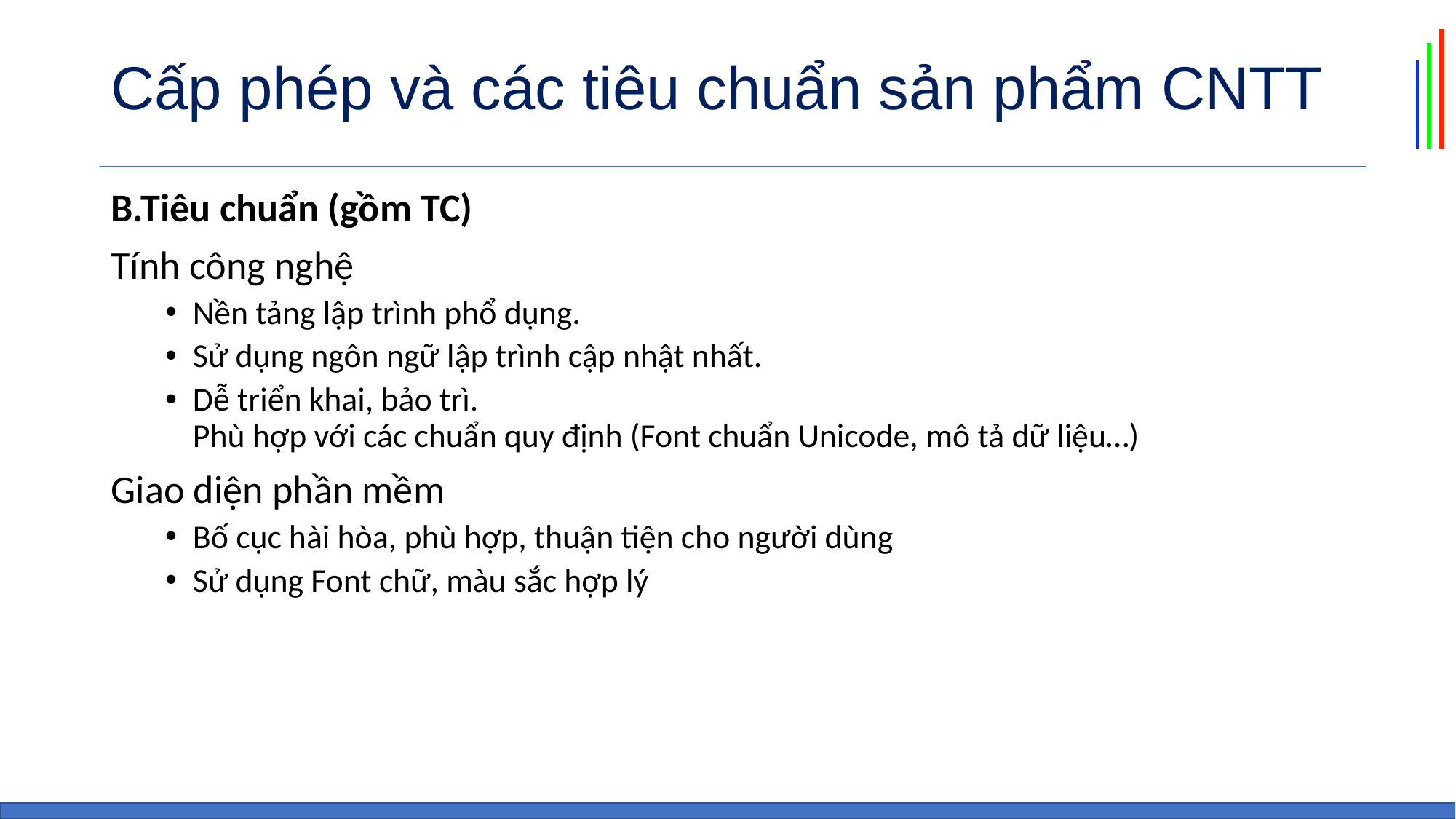

# Cấp phép và các tiêu chuẩn sản phẩm CNTT
B.Tiêu chuẩn (gồm TC)
Tính công nghệ
Nền tảng lập trình phổ dụng.
Sử dụng ngôn ngữ lập trình cập nhật nhất.
Dễ triển khai, bảo trì.
Phù hợp với các chuẩn quy định (Font chuẩn Unicode, mô tả dữ liệu…)
Giao diện phần mềm
Bố cục hài hòa, phù hợp, thuận tiện cho người dùng
Sử dụng Font chữ, màu sắc hợp lý